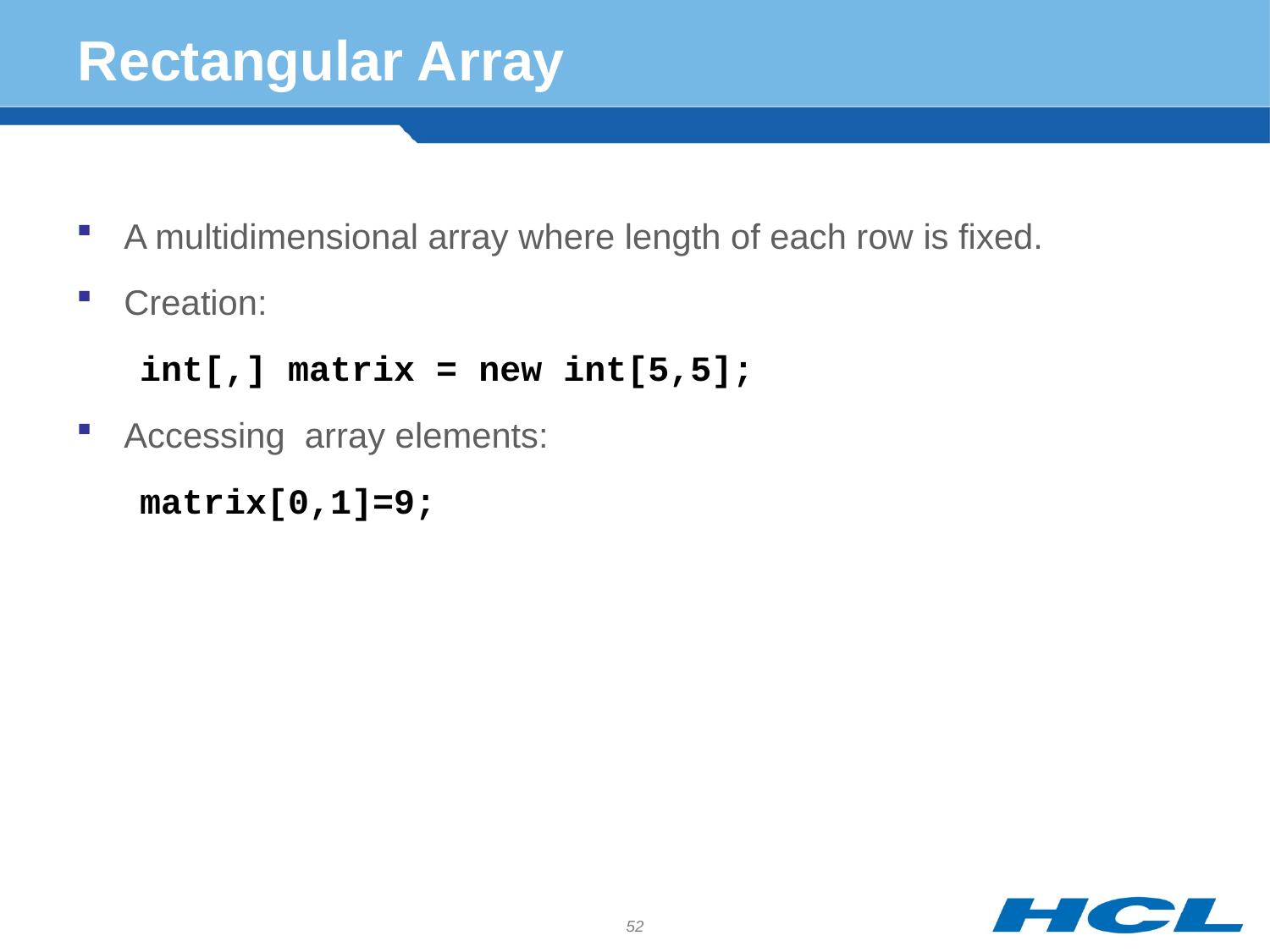

# Rectangular Array
A multidimensional array where length of each row is fixed.
Creation:
int[,] matrix = new int[5,5];
Accessing  array elements:
matrix[0,1]=9;
52